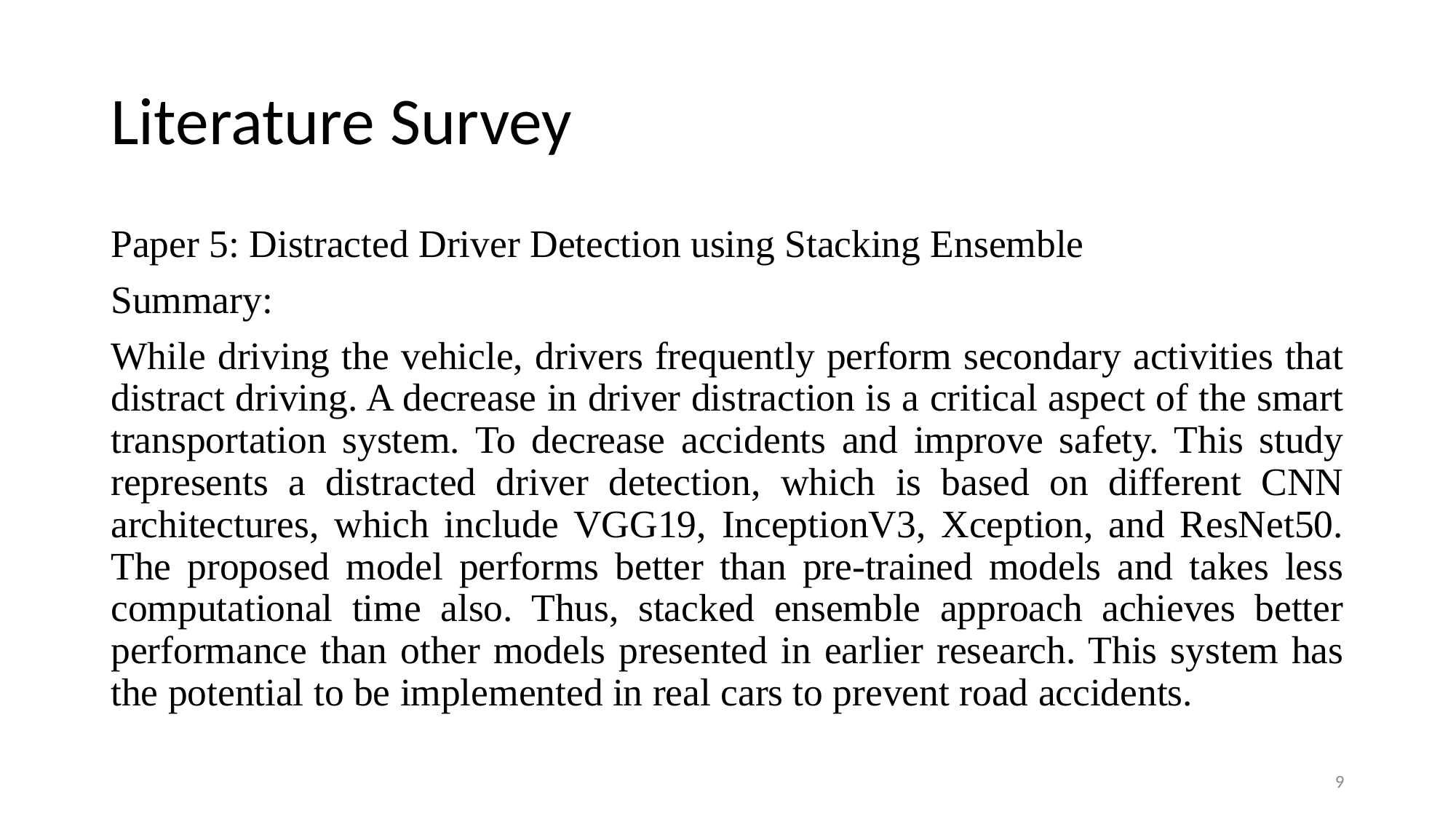

# Literature Survey
Paper 5: Distracted Driver Detection using Stacking Ensemble
Summary:
While driving the vehicle, drivers frequently perform secondary activities that distract driving. A decrease in driver distraction is a critical aspect of the smart transportation system. To decrease accidents and improve safety. This study represents a distracted driver detection, which is based on different CNN architectures, which include VGG19, InceptionV3, Xception, and ResNet50. The proposed model performs better than pre-trained models and takes less computational time also. Thus, stacked ensemble approach achieves better performance than other models presented in earlier research. This system has the potential to be implemented in real cars to prevent road accidents.
9